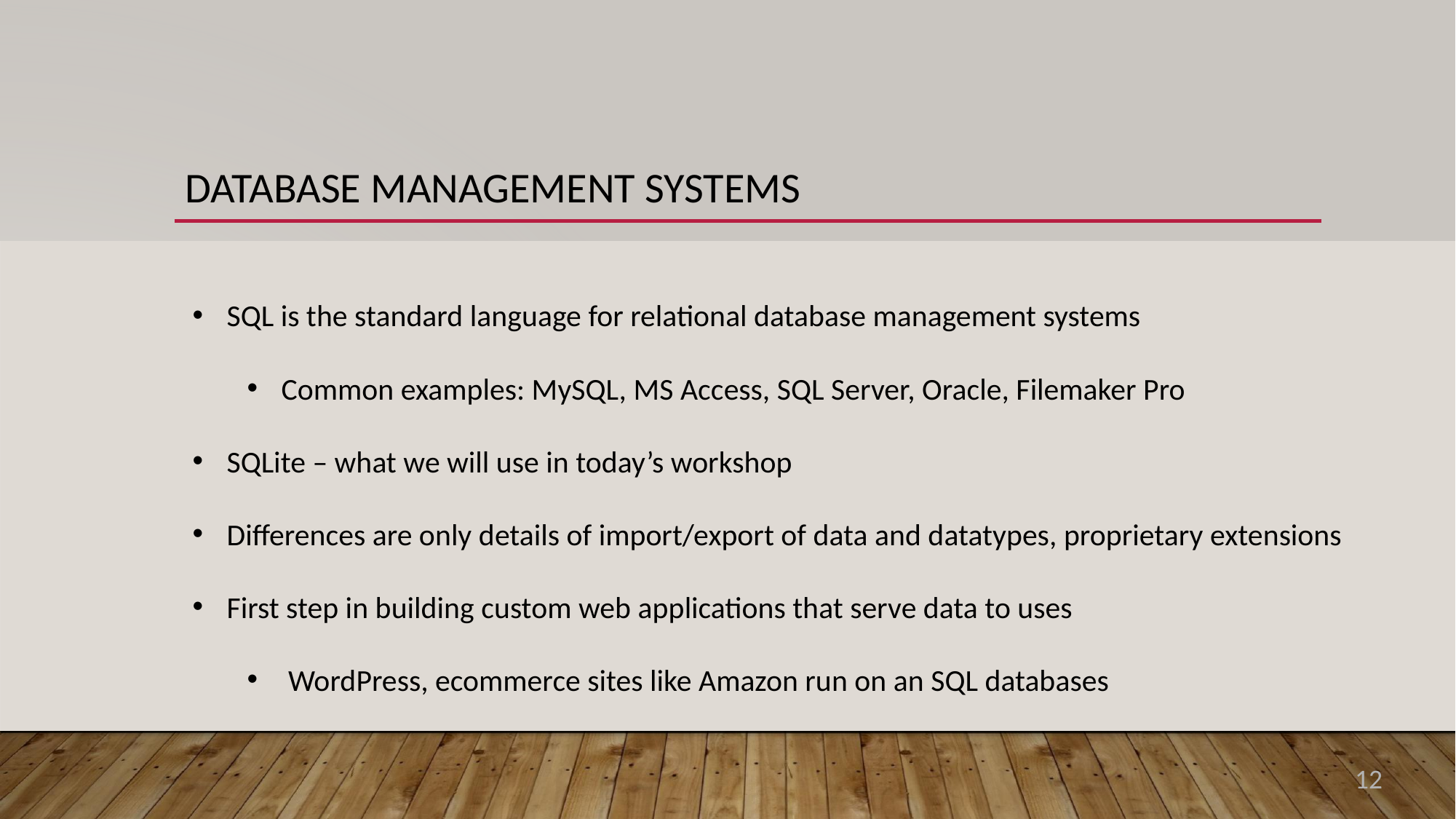

DATABASE MANAGEMENT SYSTEMS

SQL is the standard language for relational database management systems

Common examples: MySQL, MS Access, SQL Server, Oracle, Filemaker Pro

SQLite – what we will use in today’s workshop

Differences are only details of import/export of data and datatypes, proprietary extensions

First step in building custom web applications that serve data to uses
 WordPress, ecommerce sites like Amazon run on an SQL databases
12